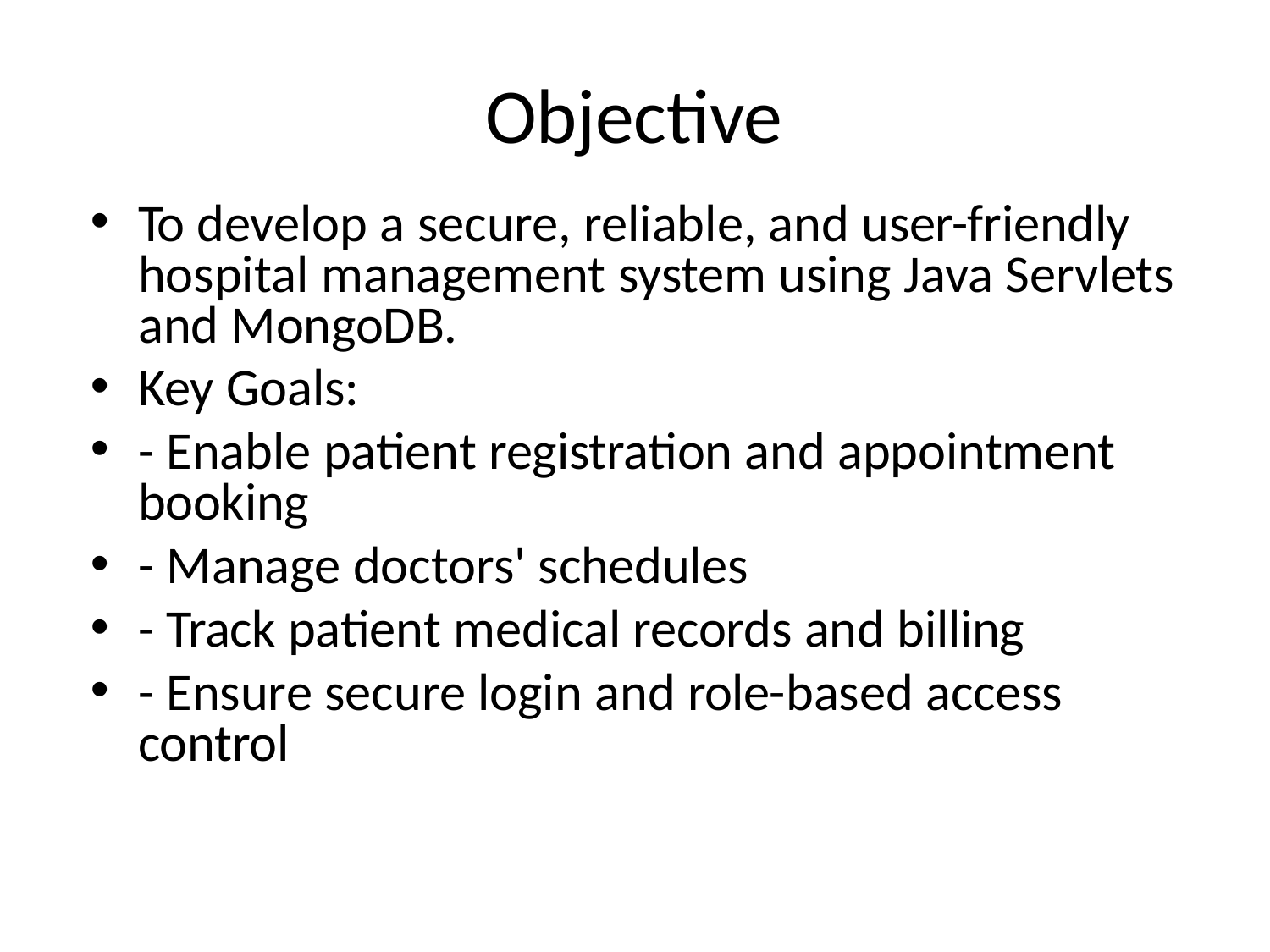

# Objective
To develop a secure, reliable, and user-friendly hospital management system using Java Servlets and MongoDB.
Key Goals:
- Enable patient registration and appointment booking
- Manage doctors' schedules
- Track patient medical records and billing
- Ensure secure login and role-based access control